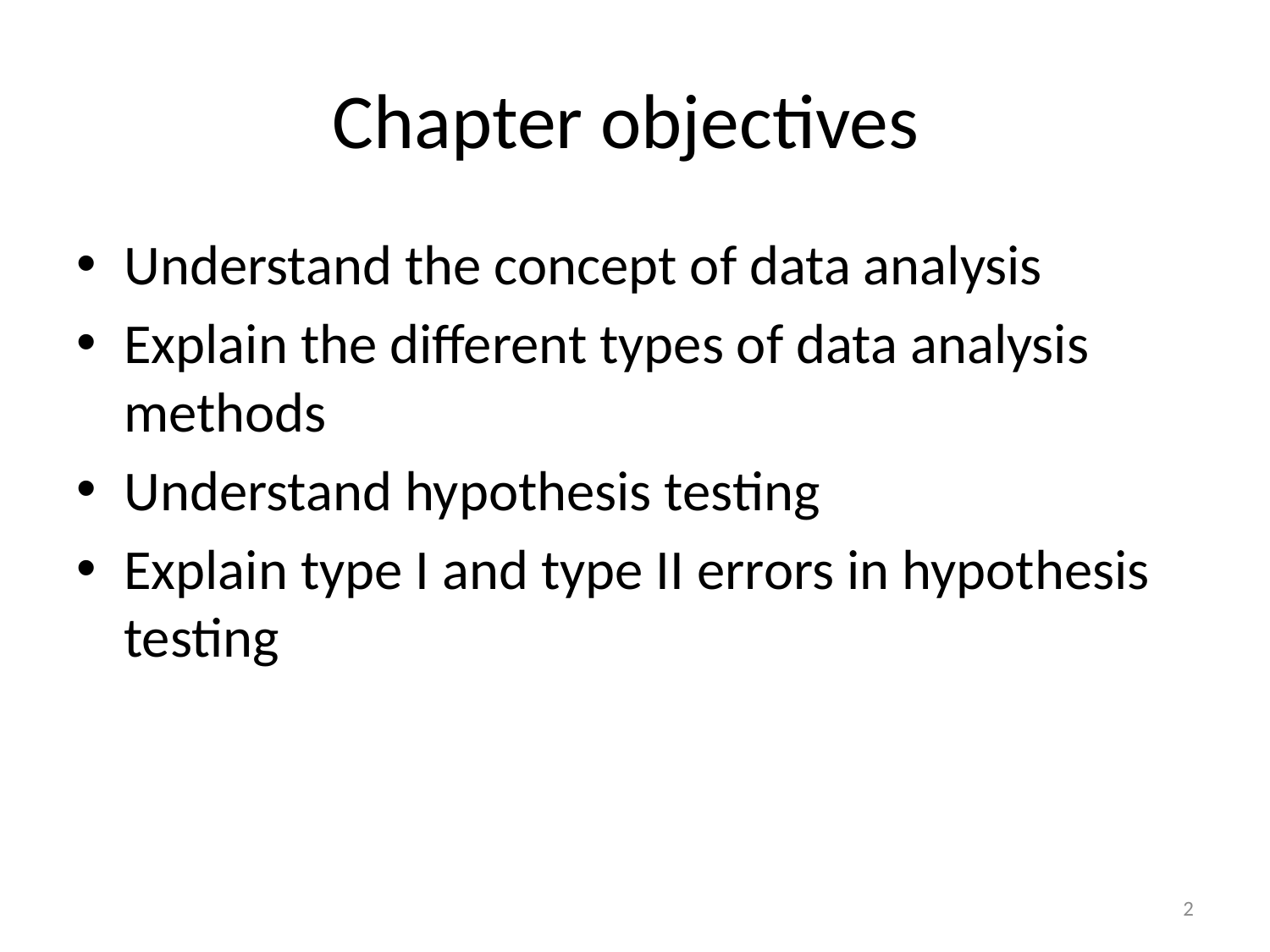

# Chapter objectives
Understand the concept of data analysis
Explain the different types of data analysis methods
Understand hypothesis testing
Explain type I and type II errors in hypothesis testing

2